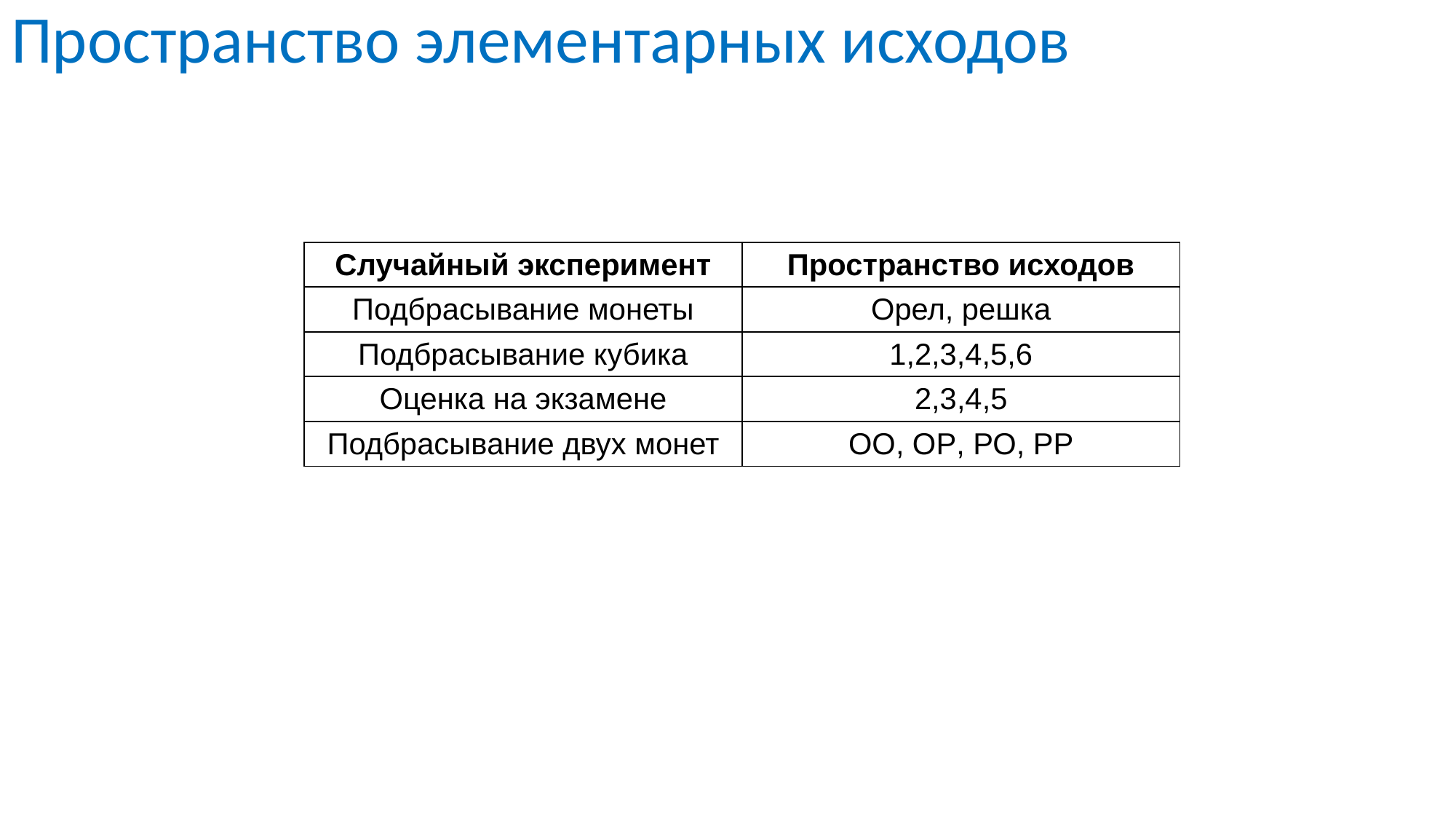

# Пространство элементарных исходов
| Случайный эксперимент | Пространство исходов |
| --- | --- |
| Подбрасывание монеты | Орел, решка |
| Подбрасывание кубика | 1,2,3,4,5,6 |
| Оценка на экзамене | 2,3,4,5 |
| Подбрасывание двух монет | ОО, ОP, РО, РР |